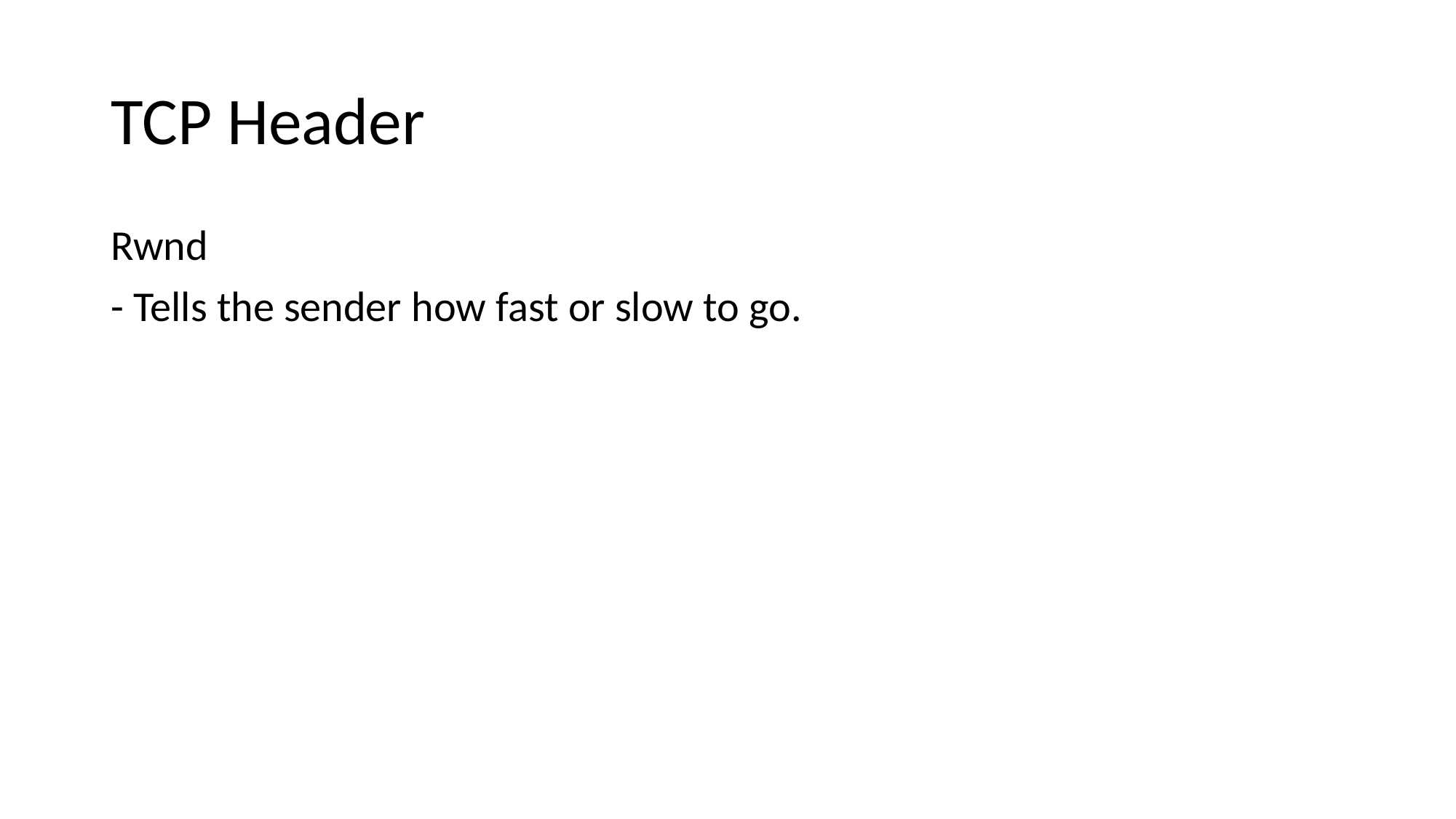

# TCP Header
Rwnd
- Tells the sender how fast or slow to go.